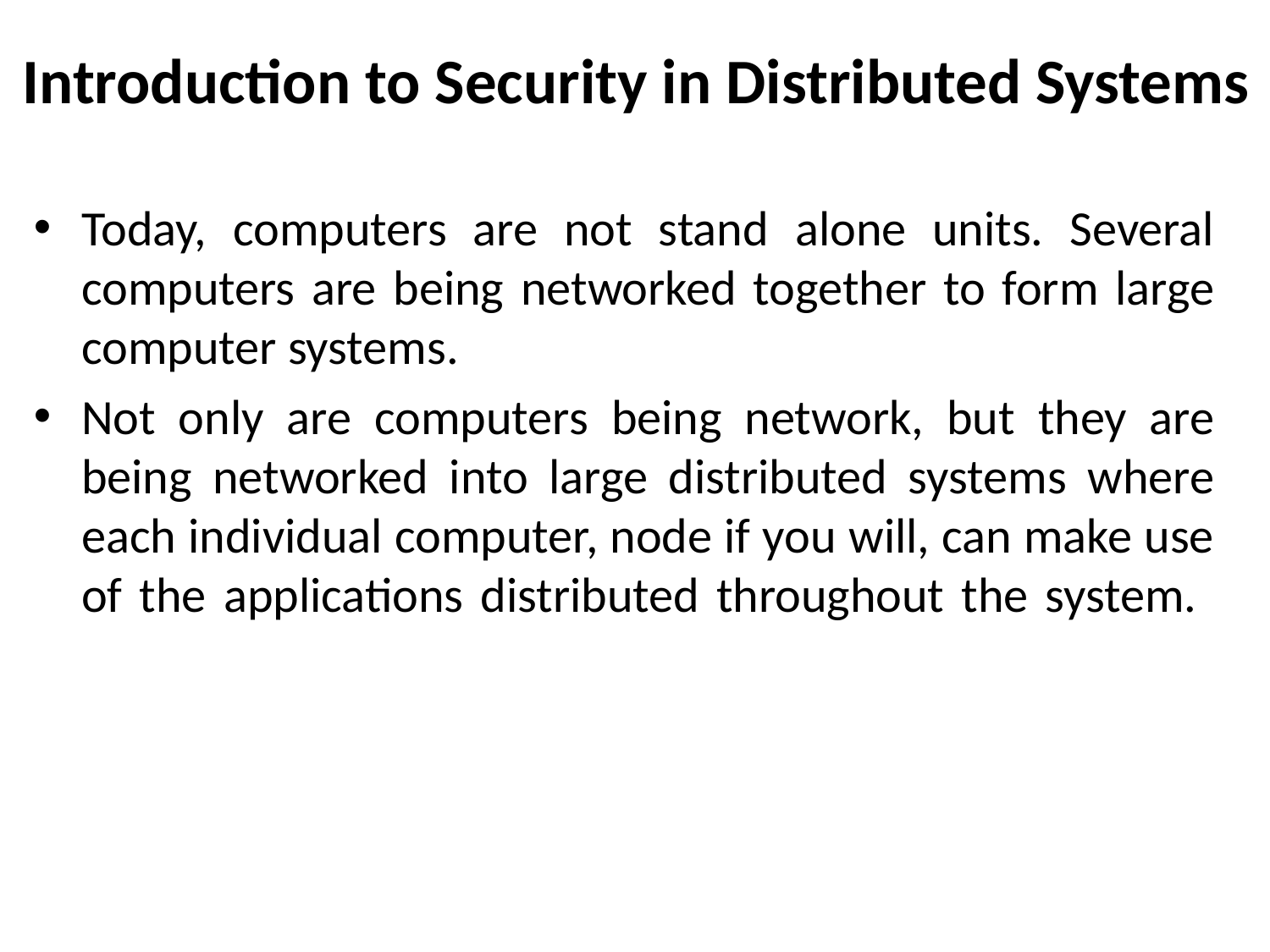

# Introduction to Security in Distributed Systems
Today, computers are not stand alone units. Several computers are being networked together to form large computer systems.
Not only are computers being network, but they are being networked into large distributed systems where each individual computer, node if you will, can make use of the applications distributed throughout the system.